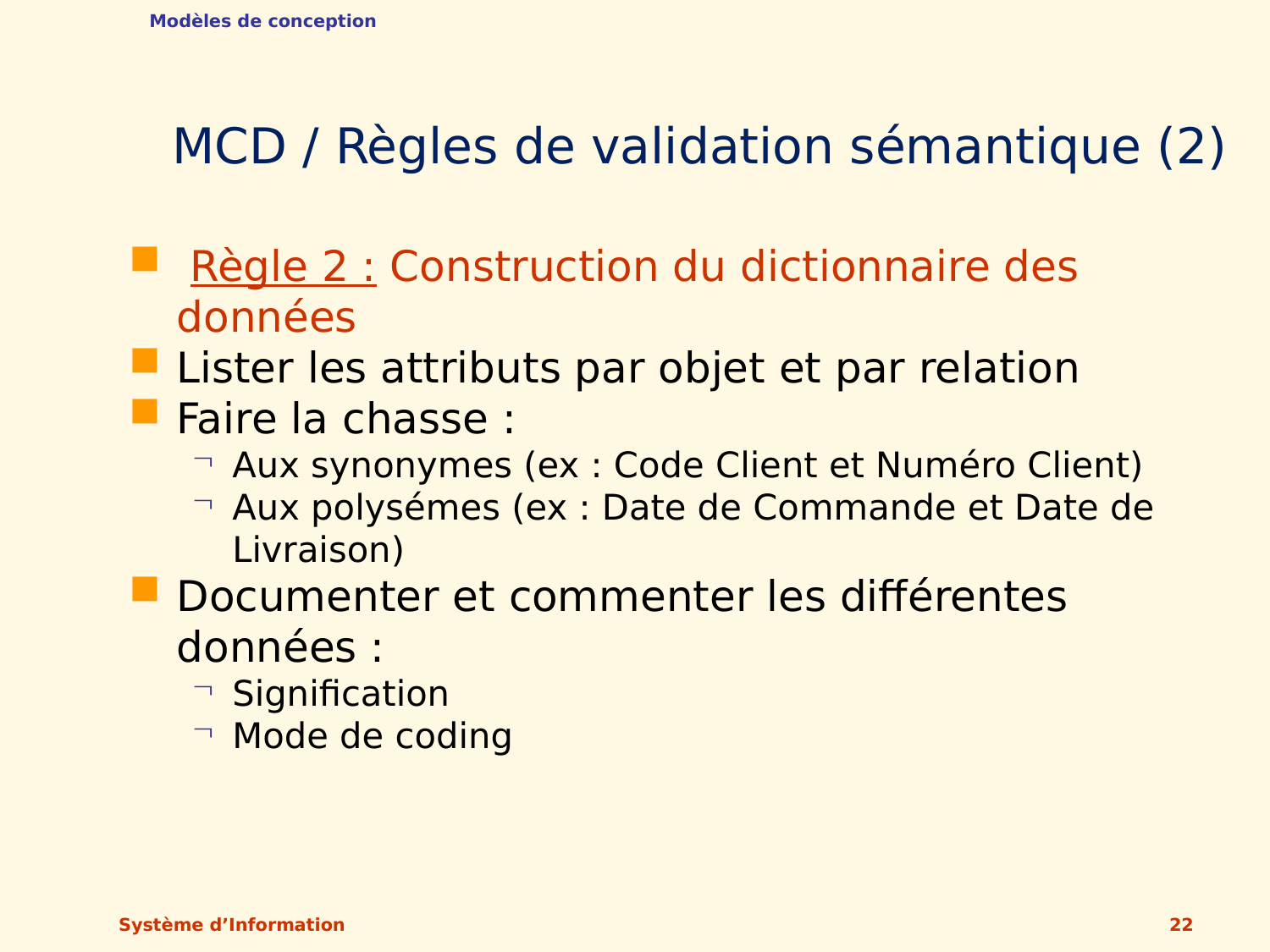

Modèles de conception
# MCD / Règles de validation sémantique (2)
 Règle 2 : Construction du dictionnaire des données
Lister les attributs par objet et par relation
Faire la chasse :
Aux synonymes (ex : Code Client et Numéro Client)
Aux polysémes (ex : Date de Commande et Date de Livraison)
Documenter et commenter les différentes données :
Signification
Mode de coding
Système d’Information
22